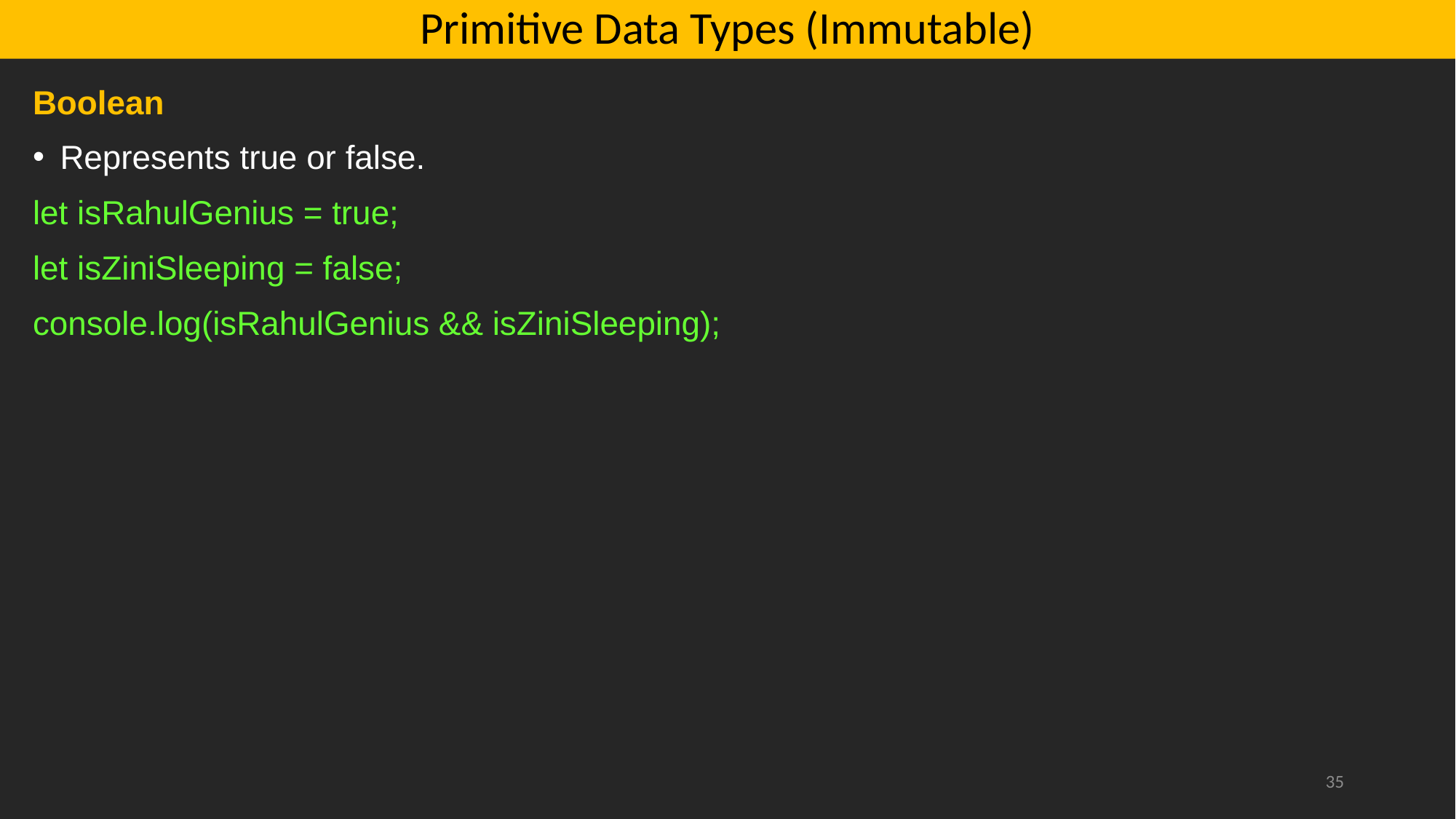

# Primitive Data Types (Immutable)
Boolean
Represents true or false.
let isRahulGenius = true;
let isZiniSleeping = false;
console.log(isRahulGenius && isZiniSleeping);

35